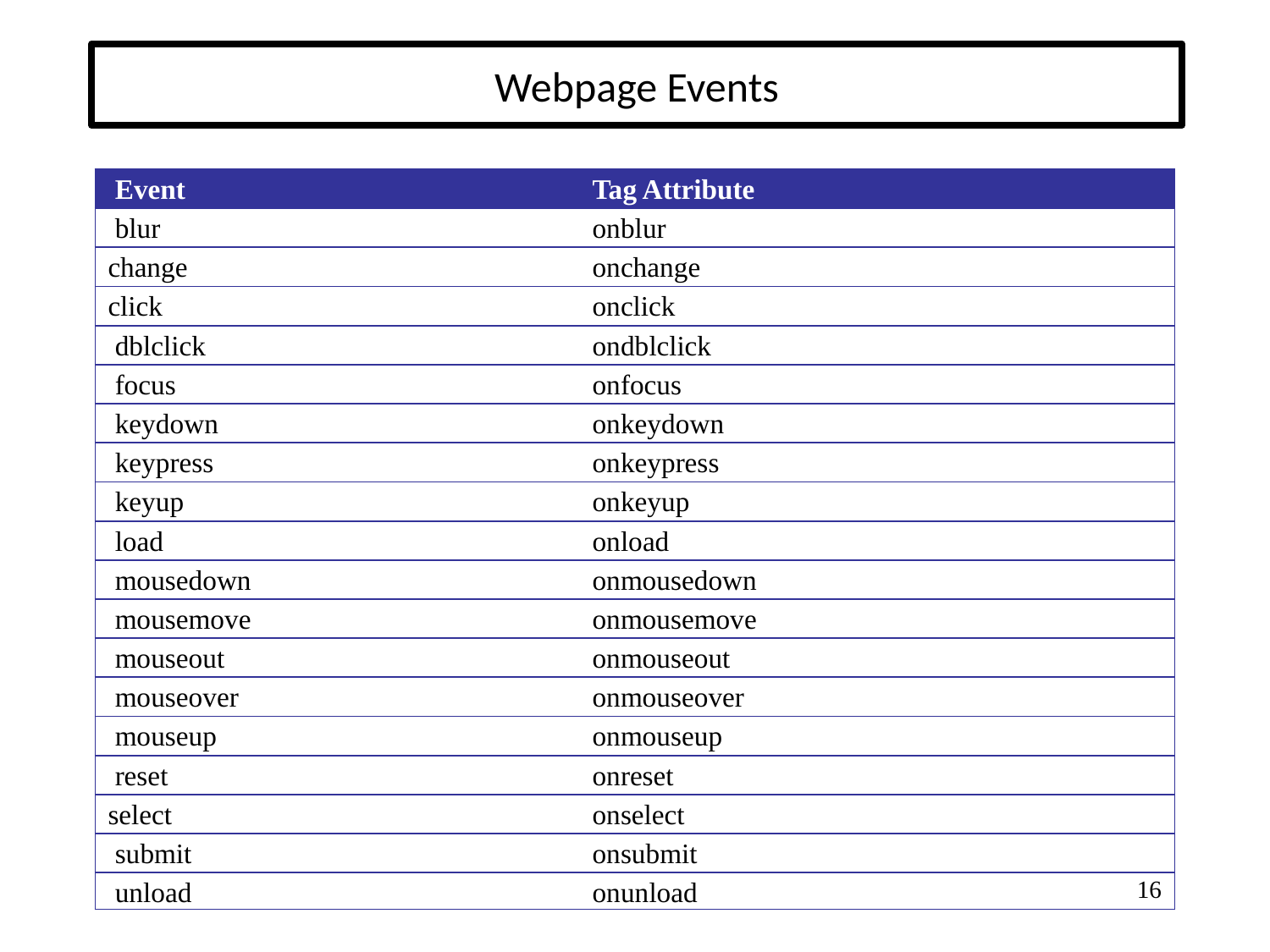

# Webpage Events
| Event | Tag Attribute |
| --- | --- |
| blur | onblur |
| change | onchange |
| click | onclick |
| dblclick | ondblclick |
| focus | onfocus |
| keydown | onkeydown |
| keypress | onkeypress |
| keyup | onkeyup |
| load | onload |
| mousedown | onmousedown |
| mousemove | onmousemove |
| mouseout | onmouseout |
| mouseover | onmouseover |
| mouseup | onmouseup |
| reset | onreset |
| select | onselect |
| submit | onsubmit |
| unload | onunload |
16